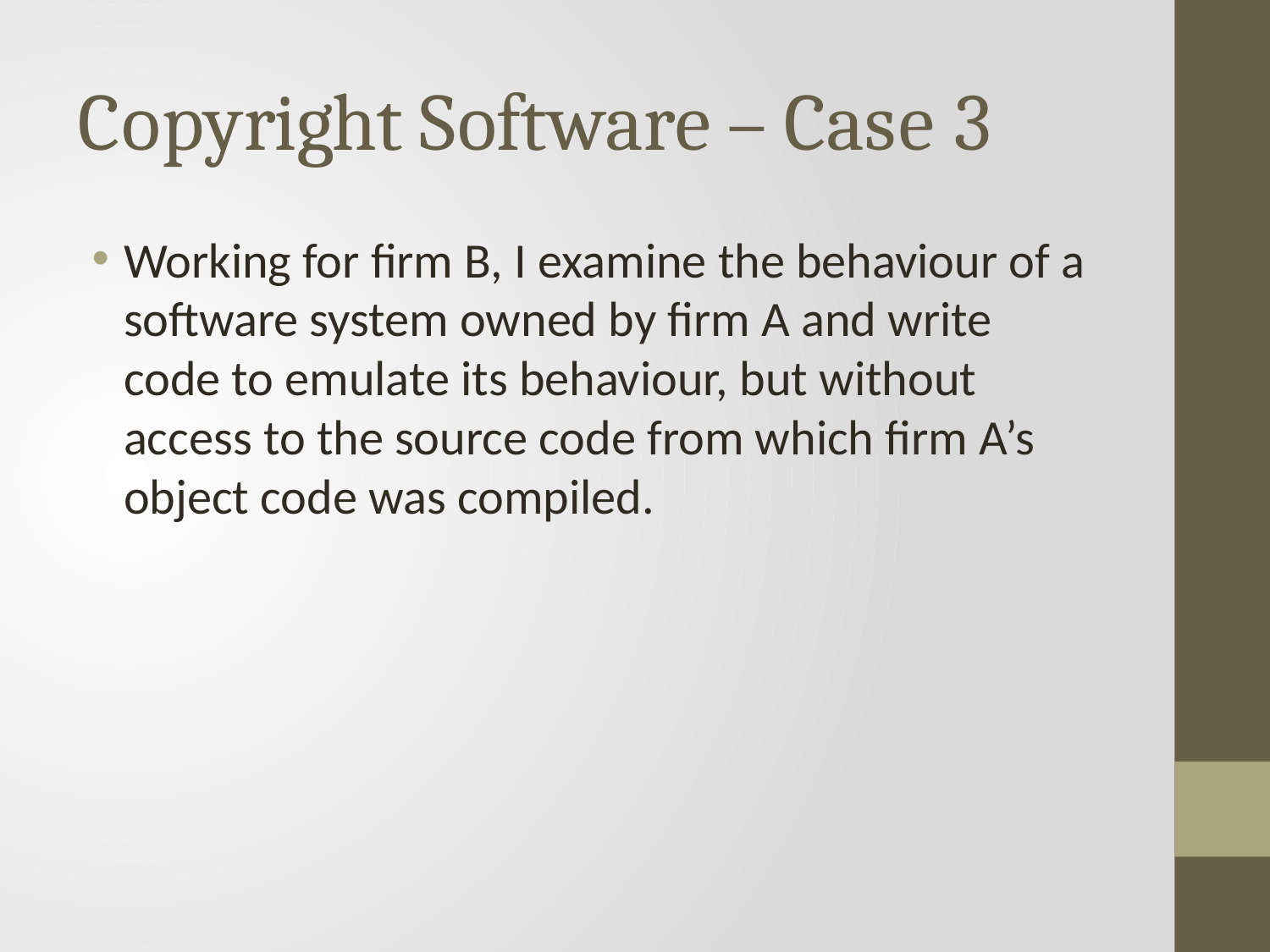

Copyright Software – Case 3
Working for firm B, I examine the behaviour of a software system owned by firm A and write  code to emulate its behaviour, but without access to the source code from which firm A’s object code was compiled.